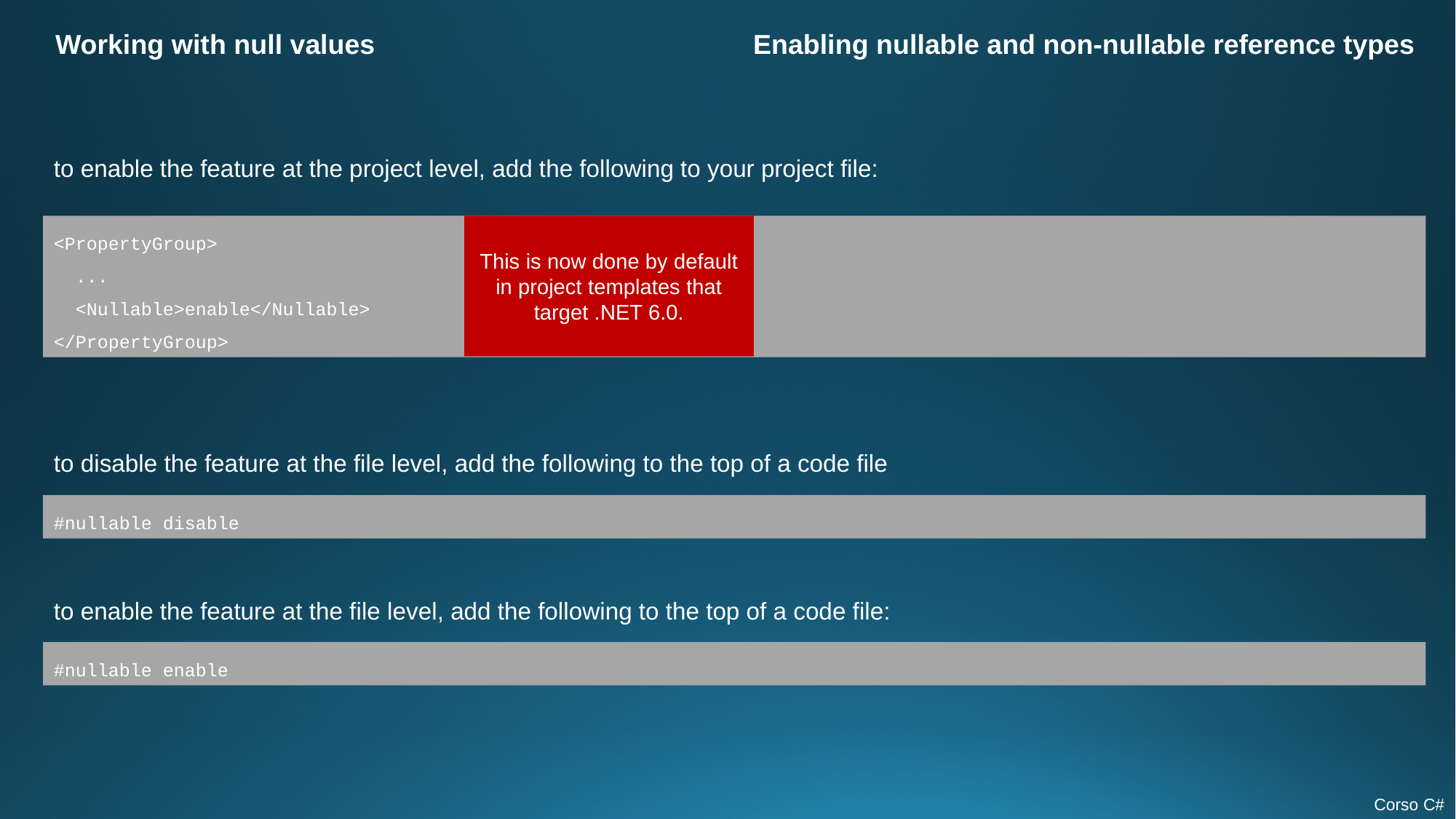

Working with null values
Enabling nullable and non-nullable reference types
to enable the feature at the project level, add the following to your project file:
This is now done by default in project templates that target .NET 6.0.
<PropertyGroup>
  ...
  <Nullable>enable</Nullable>
</PropertyGroup>
to disable the feature at the file level, add the following to the top of a code file
#nullable disable
to enable the feature at the file level, add the following to the top of a code file:
#nullable enable
Corso C#